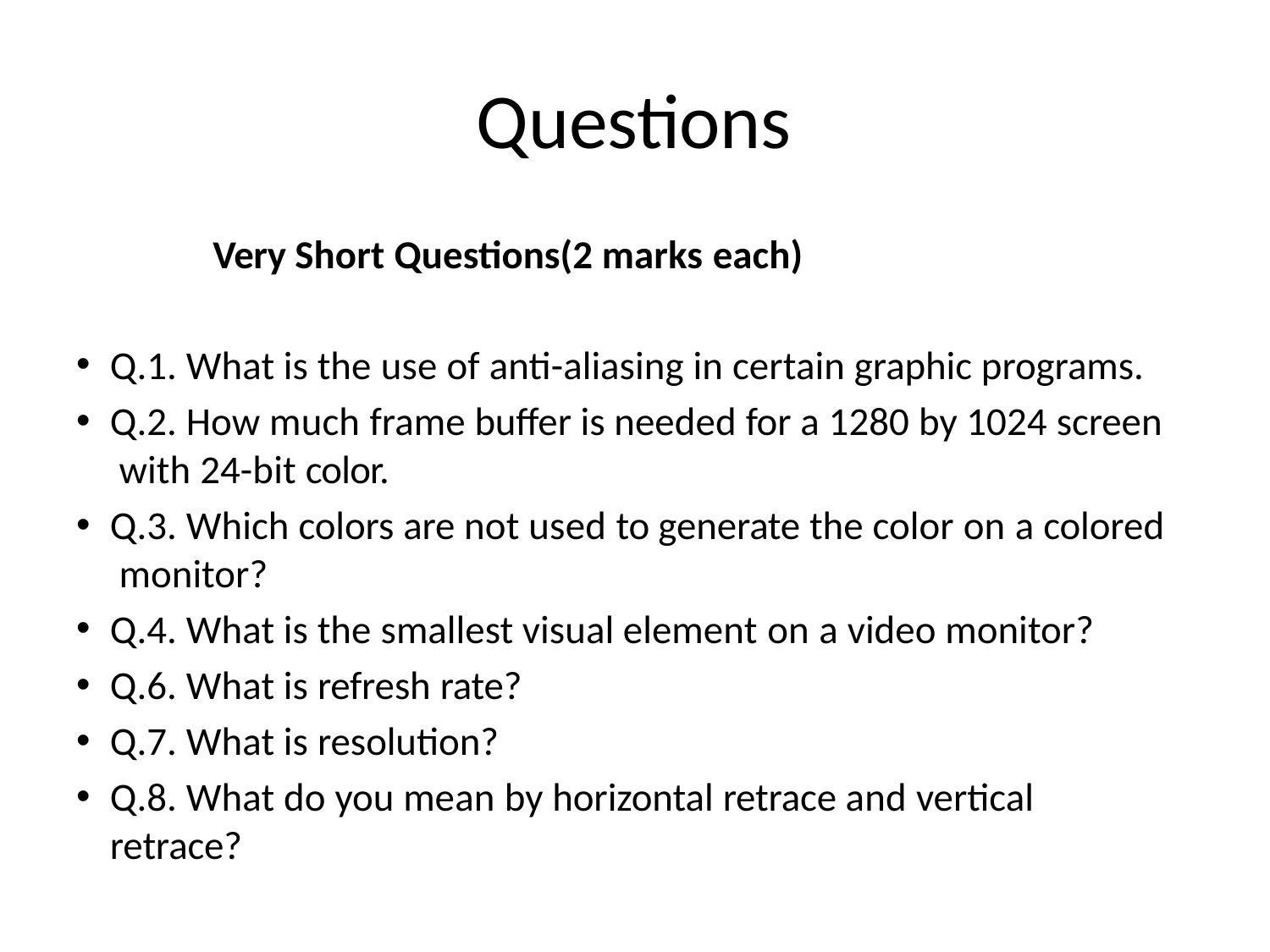

# Questions
Very Short Questions(2 marks each)

Q.1. What is the use of anti-aliasing in certain graphic programs.
Q.2. How much frame buffer is needed for a 1280 by 1024 screen  with 24-bit color.
Q.3. Which colors are not used to generate the color on a colored  monitor?
Q.4. What is the smallest visual element on a video monitor?
Q.6. What is refresh rate?
Q.7. What is resolution?
Q.8. What do you mean by horizontal retrace and vertical retrace?